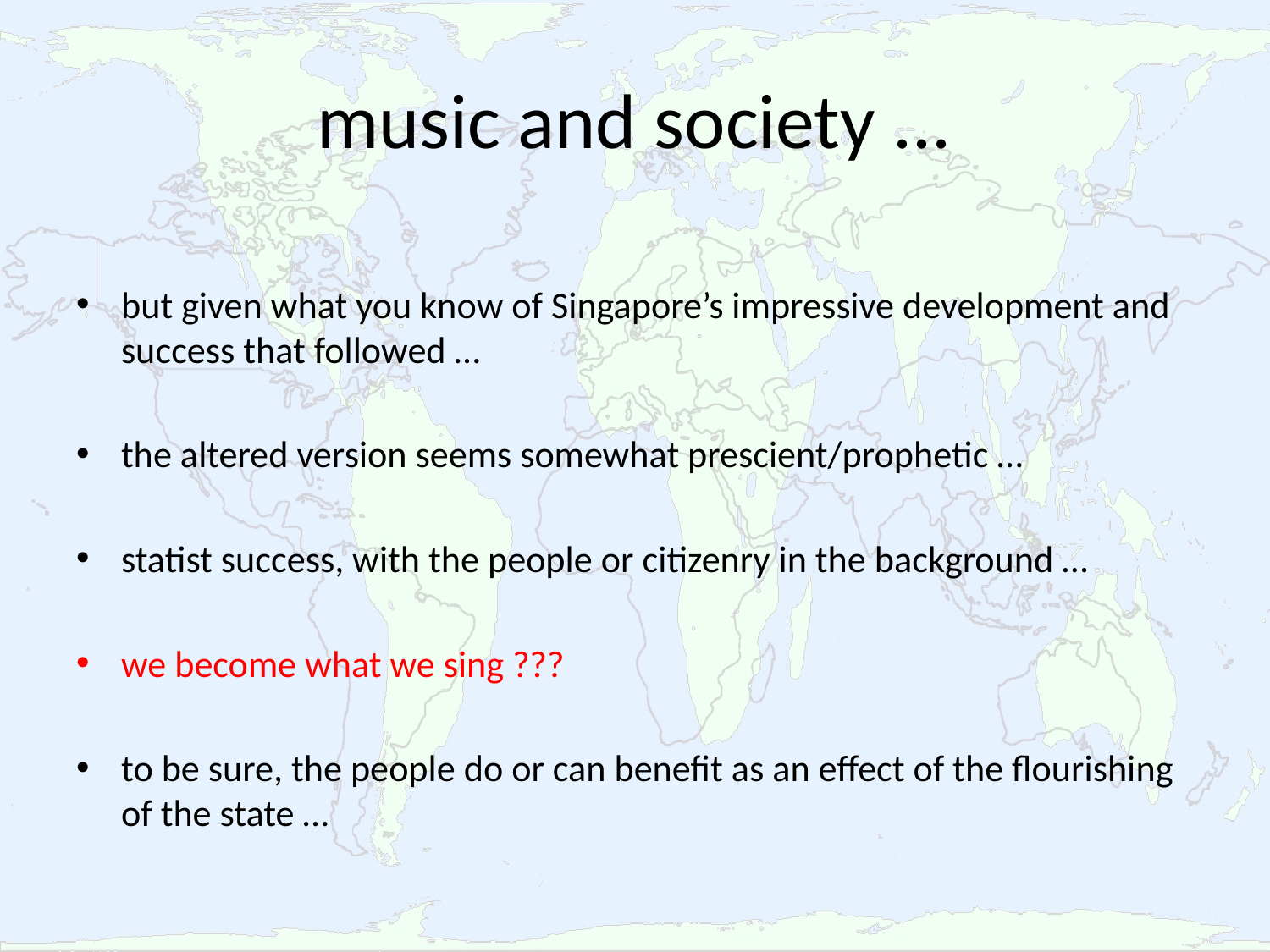

# music and society ...

but given what you know of Singapore’s impressive development and success that followed …

the altered version seems somewhat prescient/prophetic …

statist success, with the people or citizenry in the background …

we become what we sing ???

to be sure, the people do or can benefit as an effect of the flourishing of the state …